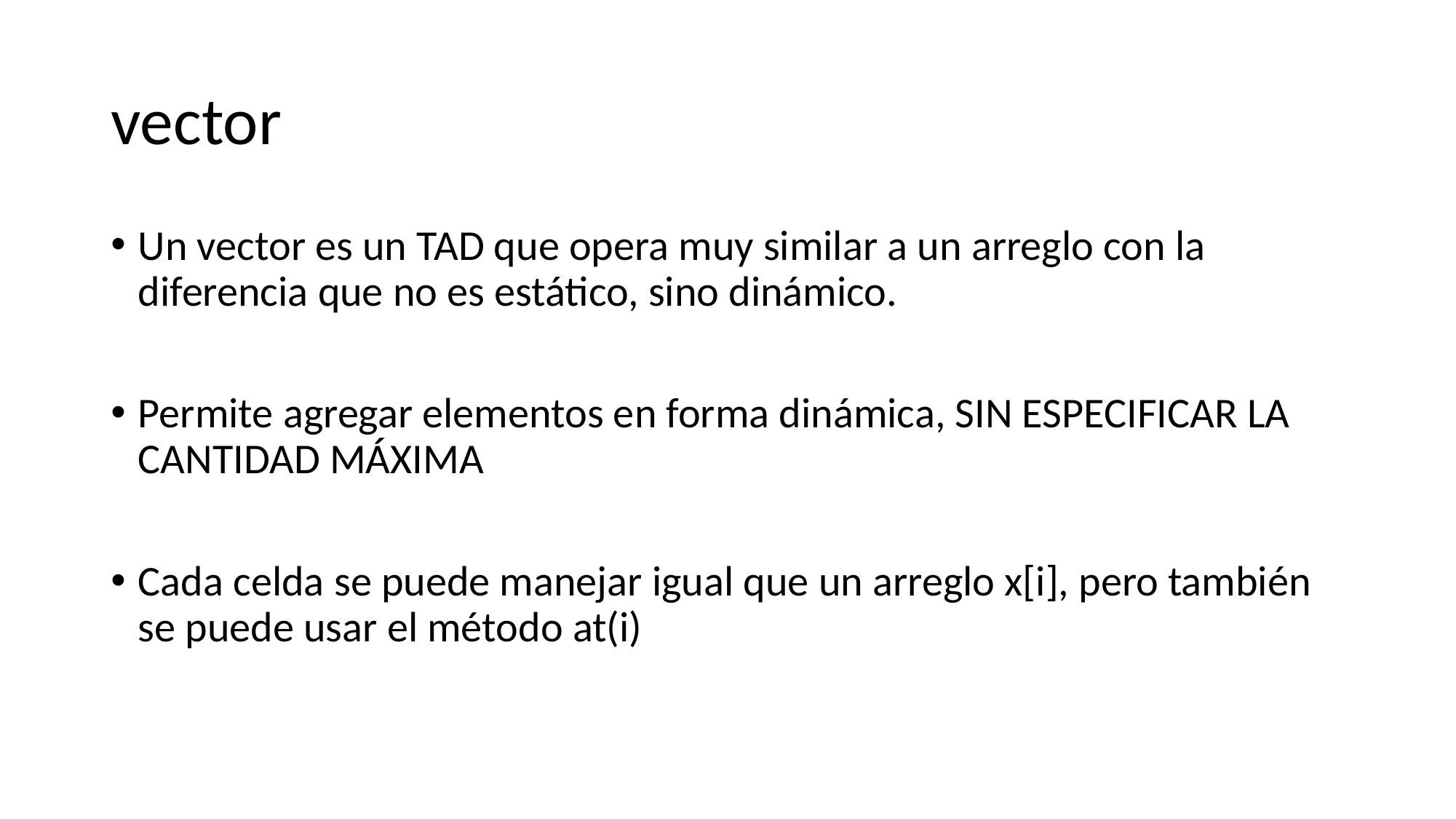

# vector
Un vector es un TAD que opera muy similar a un arreglo con la diferencia que no es estático, sino dinámico.

Permite agregar elementos en forma dinámica, SIN ESPECIFICAR LA CANTIDAD MÁXIMA

Cada celda se puede manejar igual que un arreglo x[i], pero también se puede usar el método at(i)